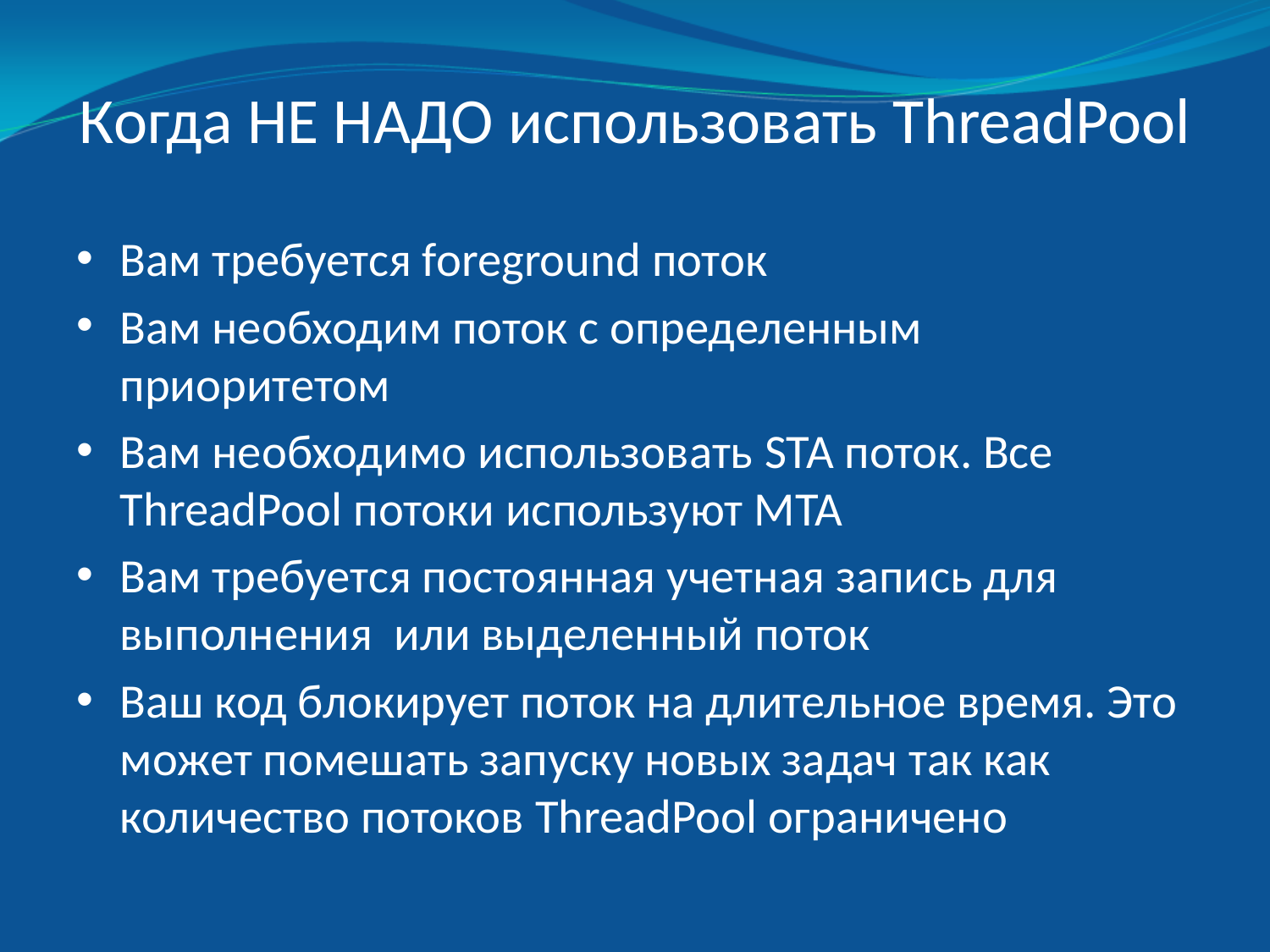

# Когда НЕ НАДО использовать ThreadPool
Вам требуется foreground поток
Вам необходим поток с определенным приоритетом
Вам необходимо использовать STA поток. Все ThreadPool потоки используют MTA
Вам требуется постоянная учетная запись для выполнения  или выделенный поток
Ваш код блокирует поток на длительное время. Это может помешать запуску новых задач так как количество потоков ThreadPool ограничено